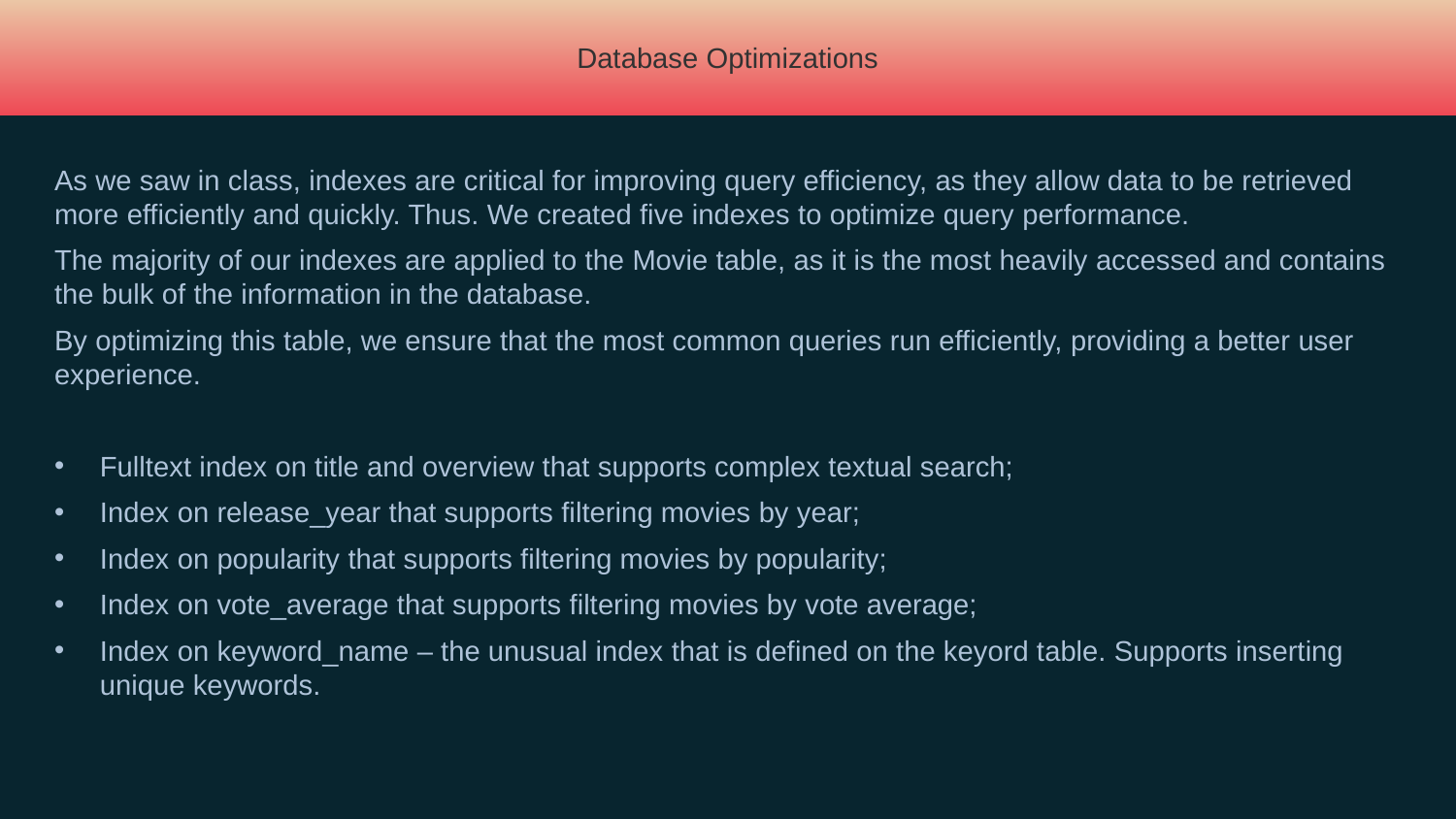

Database Optimizations
As we saw in class, indexes are critical for improving query efficiency, as they allow data to be retrieved more efficiently and quickly. Thus. We created five indexes to optimize query performance.
The majority of our indexes are applied to the Movie table, as it is the most heavily accessed and contains the bulk of the information in the database.
By optimizing this table, we ensure that the most common queries run efficiently, providing a better user experience.

Fulltext index on title and overview that supports complex textual search;
Index on release_year that supports filtering movies by year;
Index on popularity that supports filtering movies by popularity;
Index on vote_average that supports filtering movies by vote average;
Index on keyword_name – the unusual index that is defined on the keyord table. Supports inserting unique keywords.